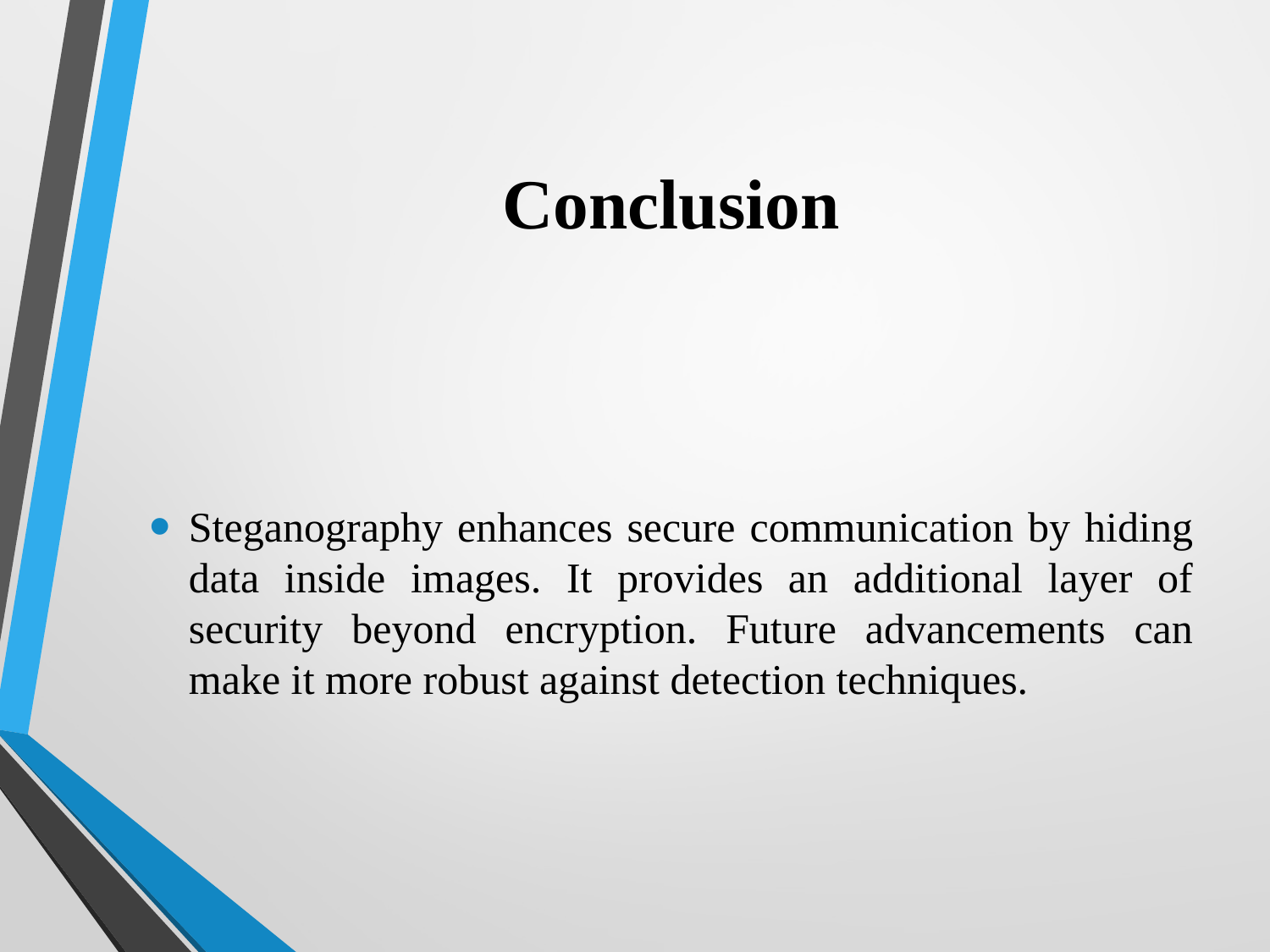

# Conclusion
Steganography enhances secure communication by hiding data inside images. It provides an additional layer of security beyond encryption. Future advancements can make it more robust against detection techniques.